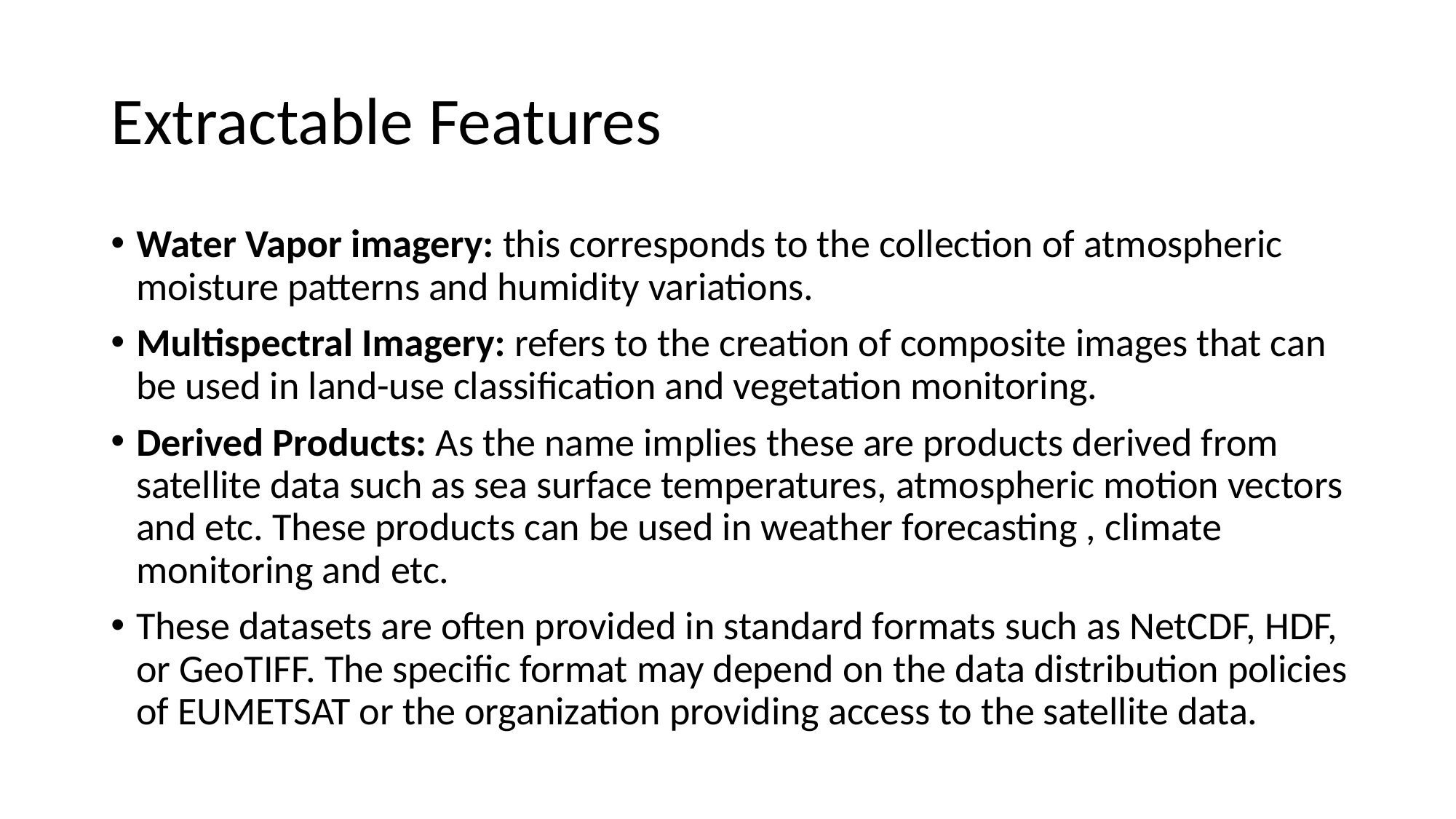

# Extractable Features
Water Vapor imagery: this corresponds to the collection of atmospheric moisture patterns and humidity variations.
Multispectral Imagery: refers to the creation of composite images that can be used in land-use classification and vegetation monitoring.
Derived Products: As the name implies these are products derived from satellite data such as sea surface temperatures, atmospheric motion vectors and etc. These products can be used in weather forecasting , climate monitoring and etc.
These datasets are often provided in standard formats such as NetCDF, HDF, or GeoTIFF. The specific format may depend on the data distribution policies of EUMETSAT or the organization providing access to the satellite data.